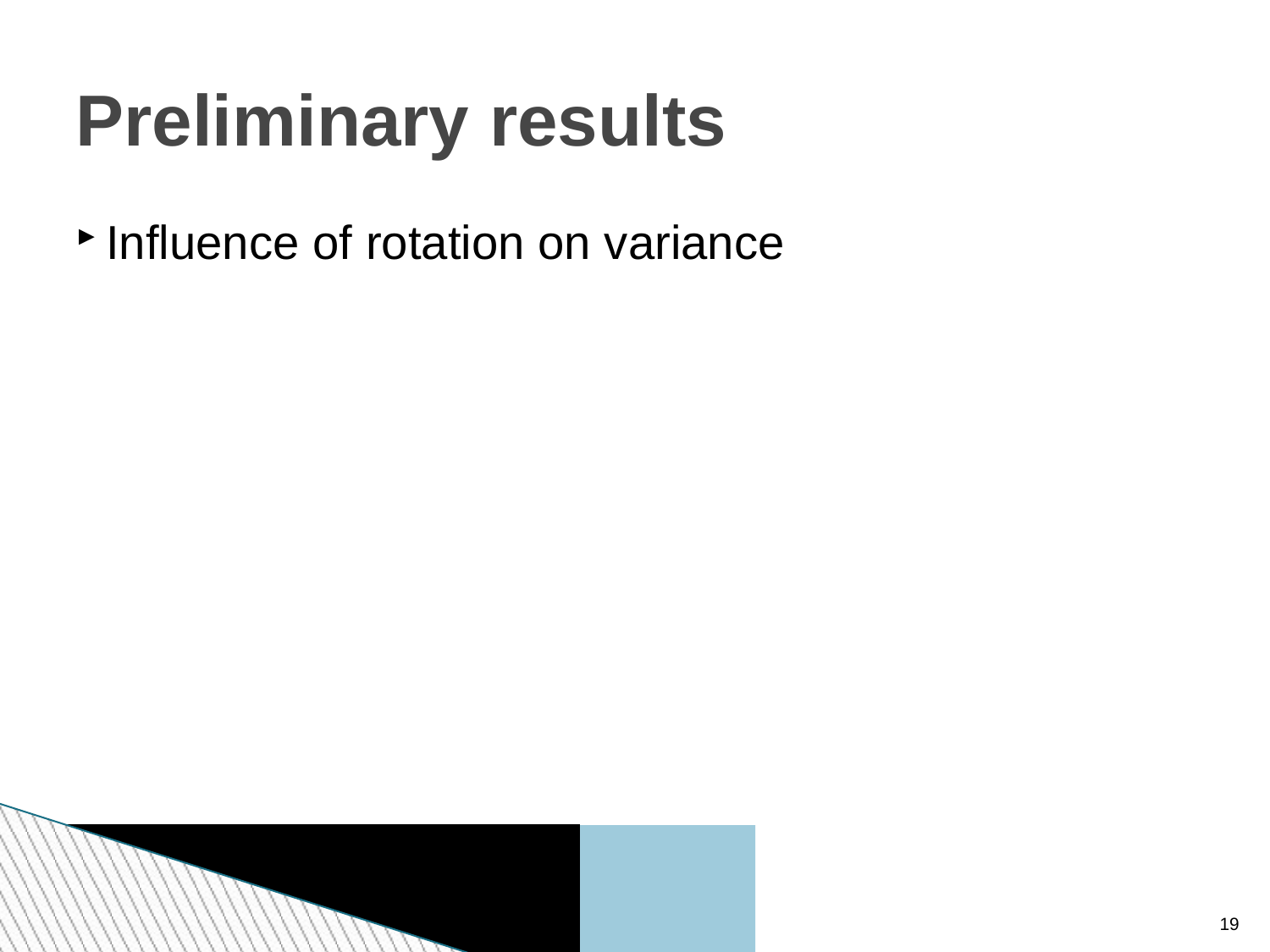

Preliminary results
Influence of rotation on variance

19